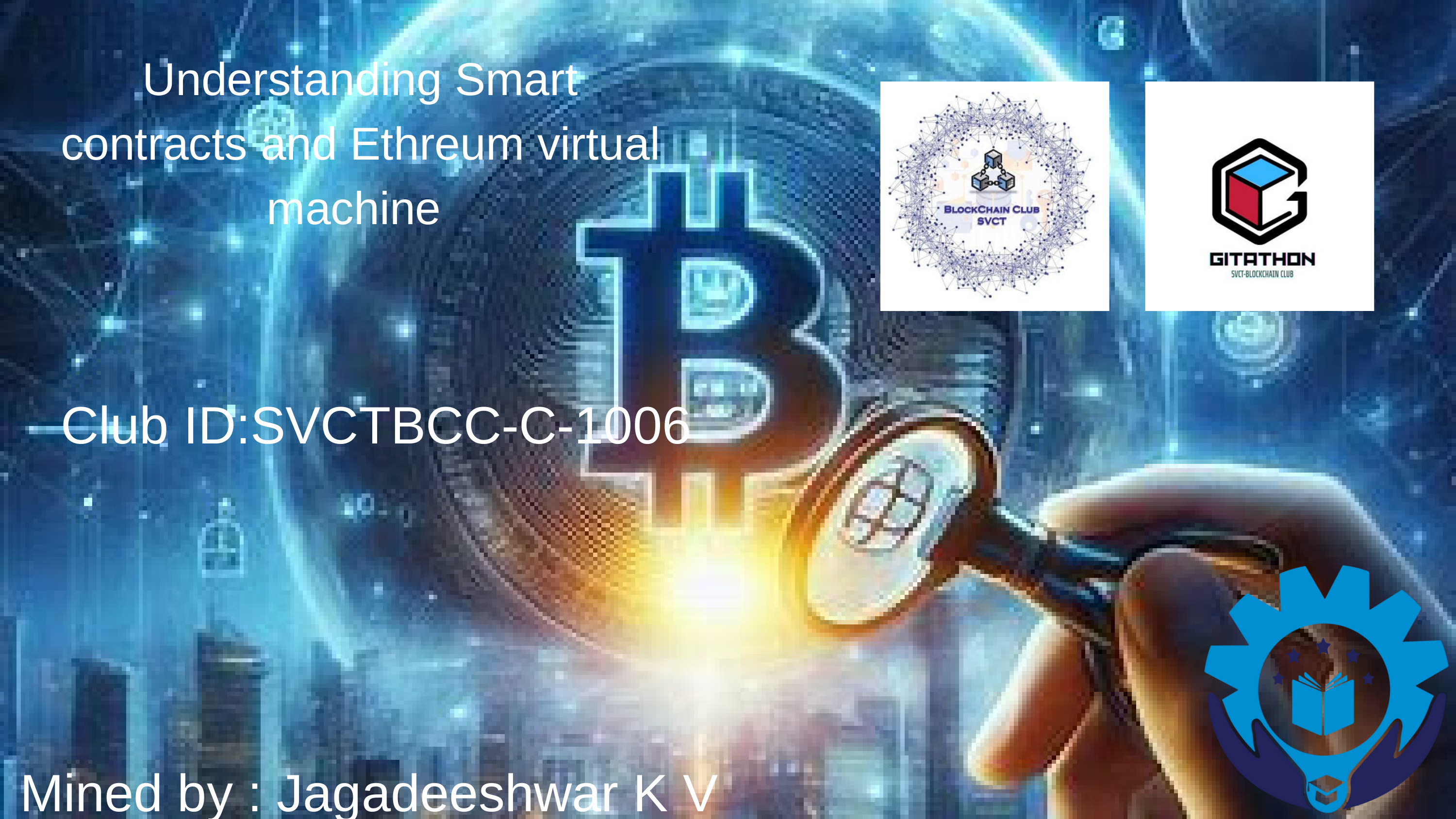

Understanding Smart
contracts and Ethreum virtual machine

Club ID:SVCTBCC-C-1006

Mined by : Jagadeeshwar K V